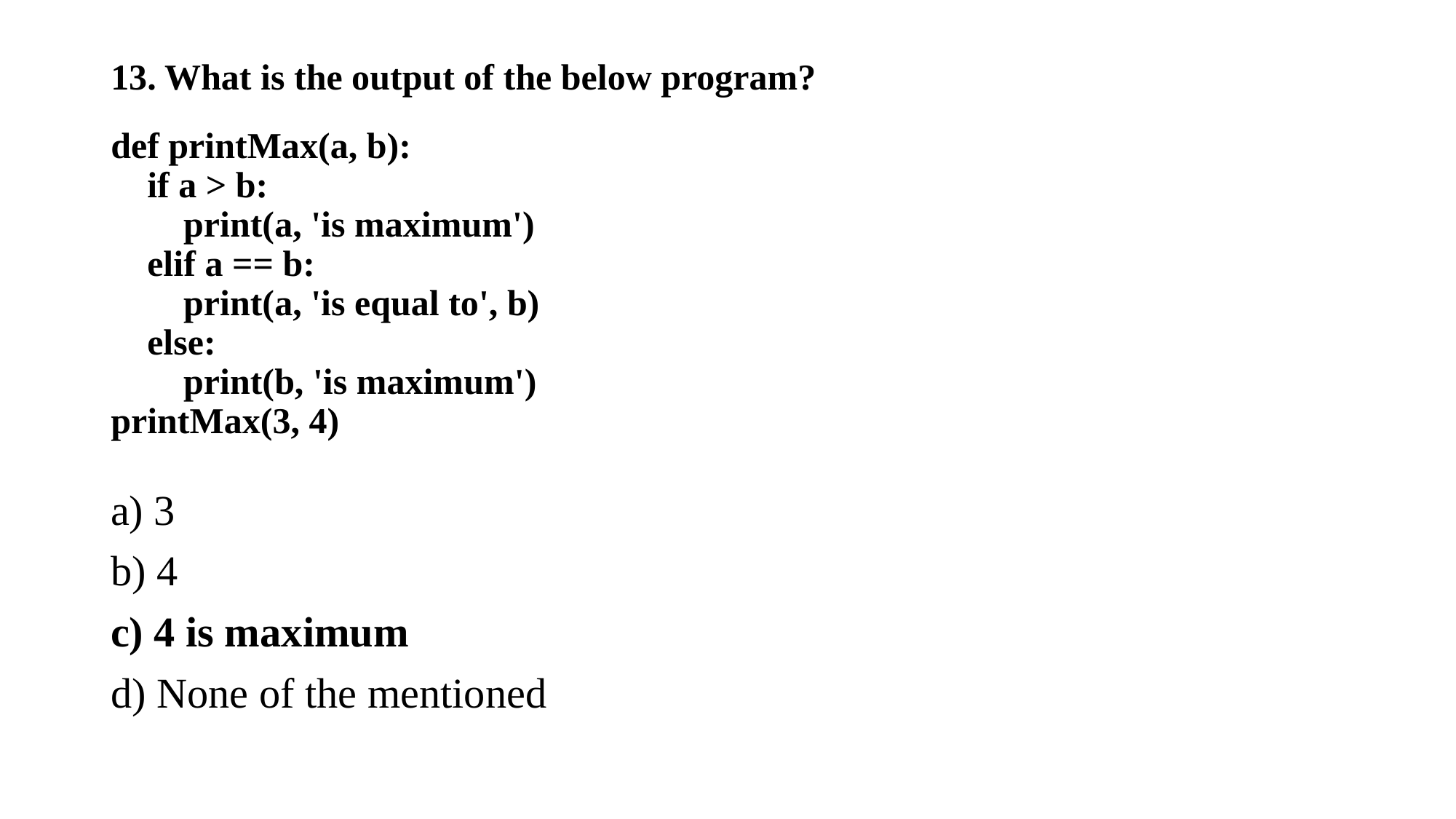

13. What is the output of the below program?
def printMax(a, b):
    if a > b:
        print(a, 'is maximum')
    elif a == b:
        print(a, 'is equal to', b)
    else:
        print(b, 'is maximum')
printMax(3, 4)
a) 3
b) 4
c) 4 is maximum
d) None of the mentioned